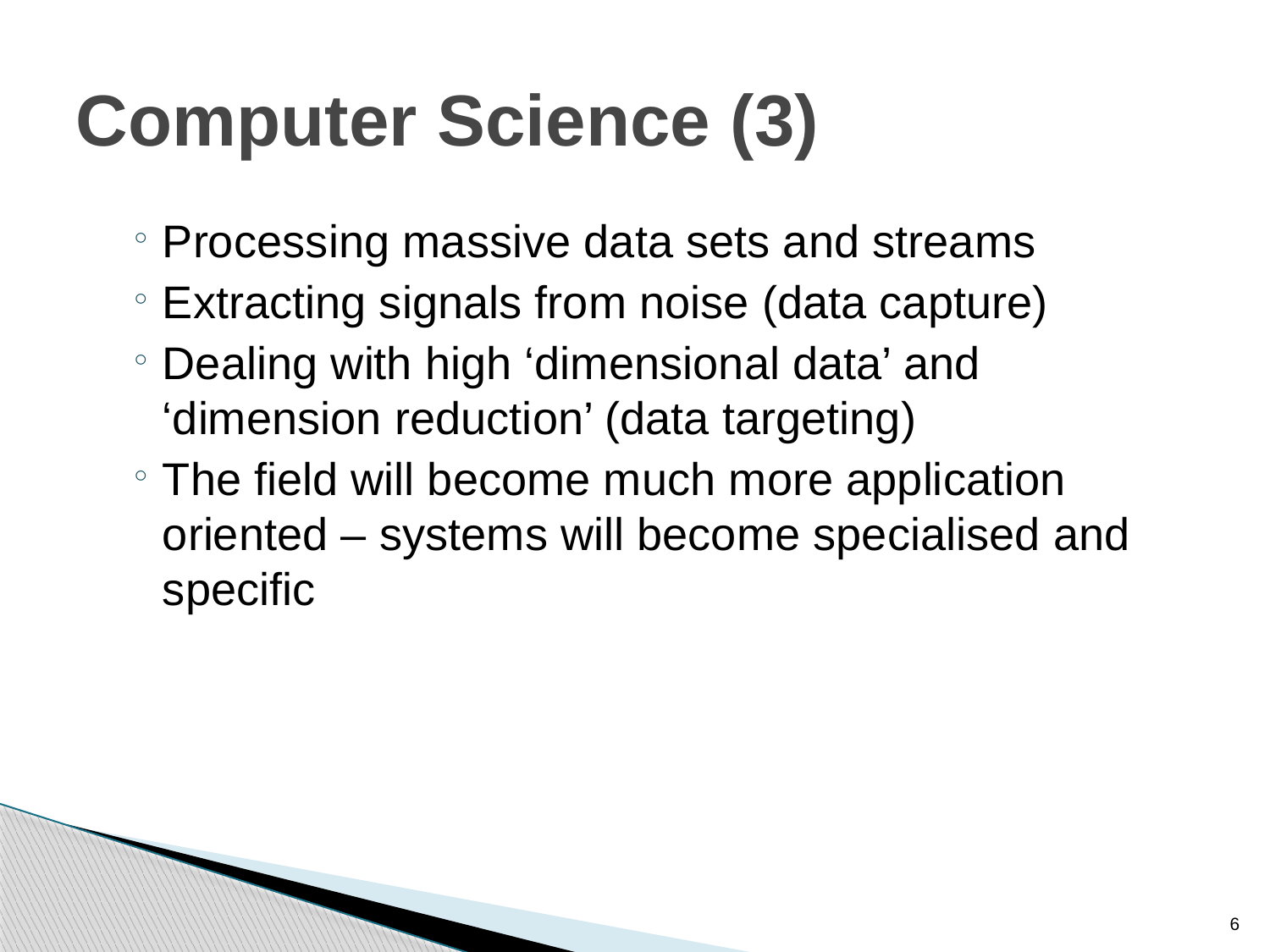

# Computer Science (3)
Processing massive data sets and streams
Extracting signals from noise (data capture)
Dealing with high ‘dimensional data’ and ‘dimension reduction’ (data targeting)
The field will become much more application oriented – systems will become specialised and specific

6